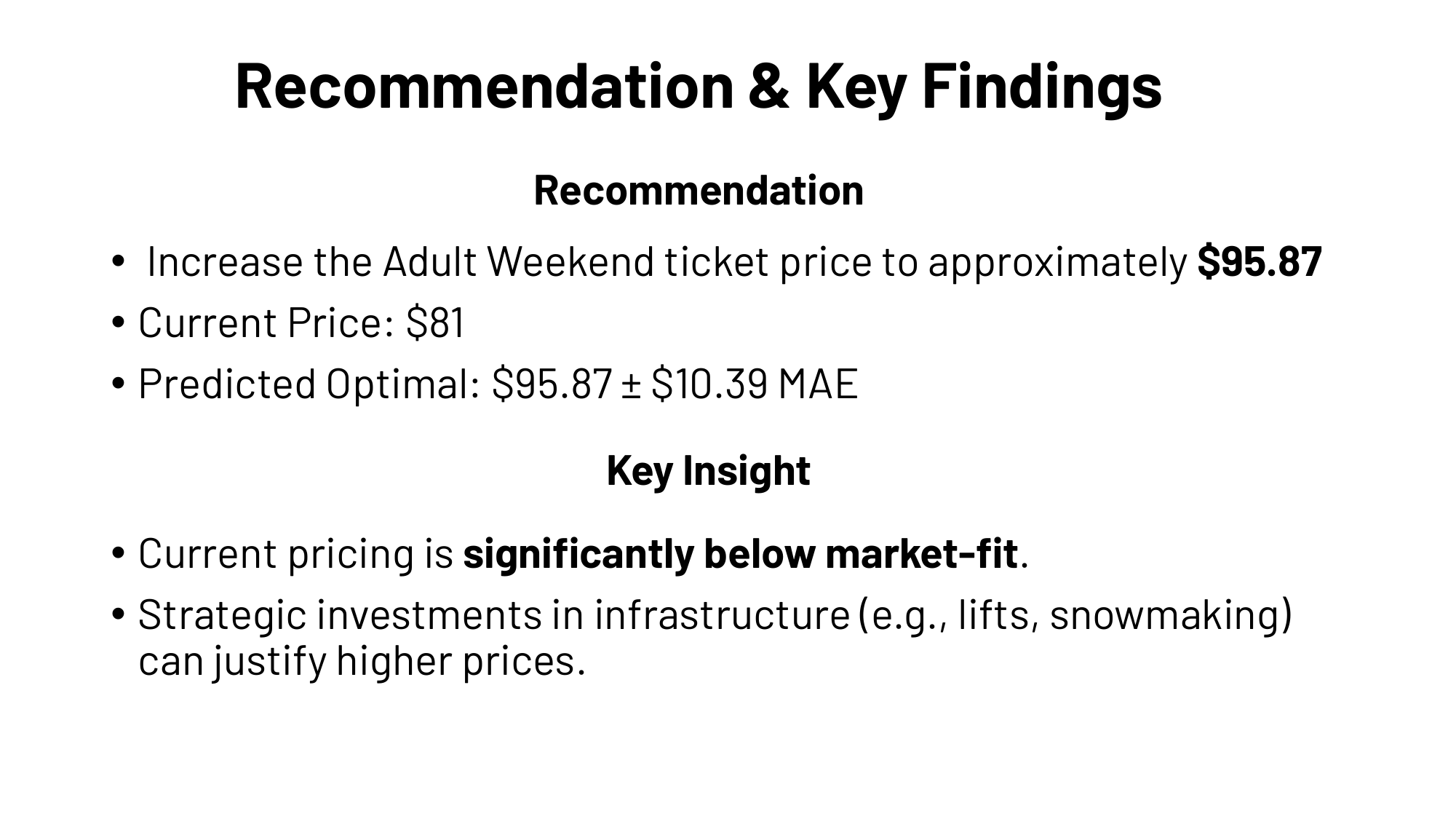

Recommendation & Key Findings
# Recommendation
 Increase the Adult Weekend ticket price to approximately $95.87
Current Price: $81
Predicted Optimal: $95.87 ± $10.39 MAE

Key Insight
Current pricing is significantly below market-fit.
Strategic investments in infrastructure (e.g., lifts, snowmaking) can justify higher prices.